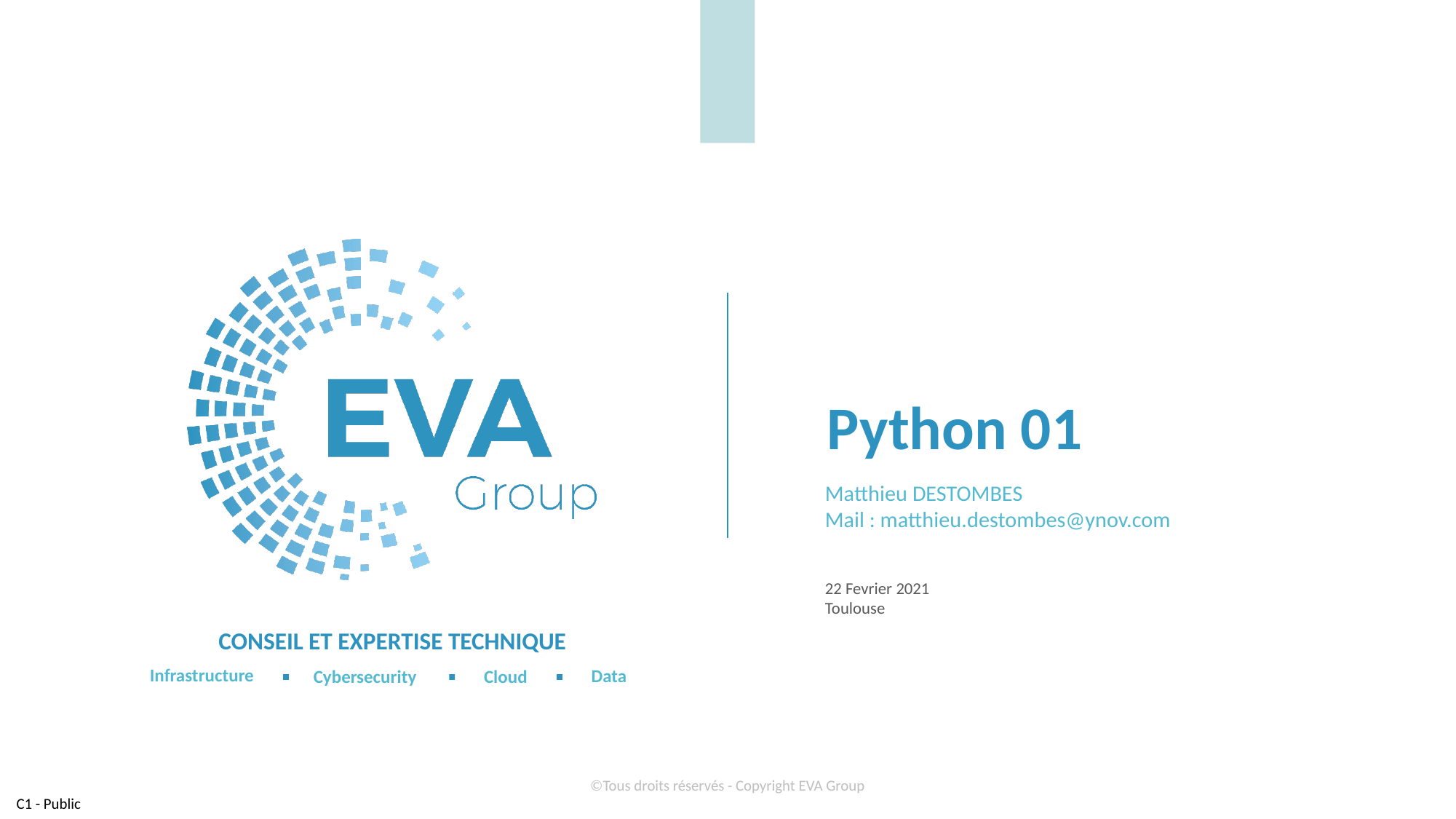

# Python 01
Matthieu DESTOMBES
Mail : matthieu.destombes@ynov.com

22 Fevrier 2021
Toulouse